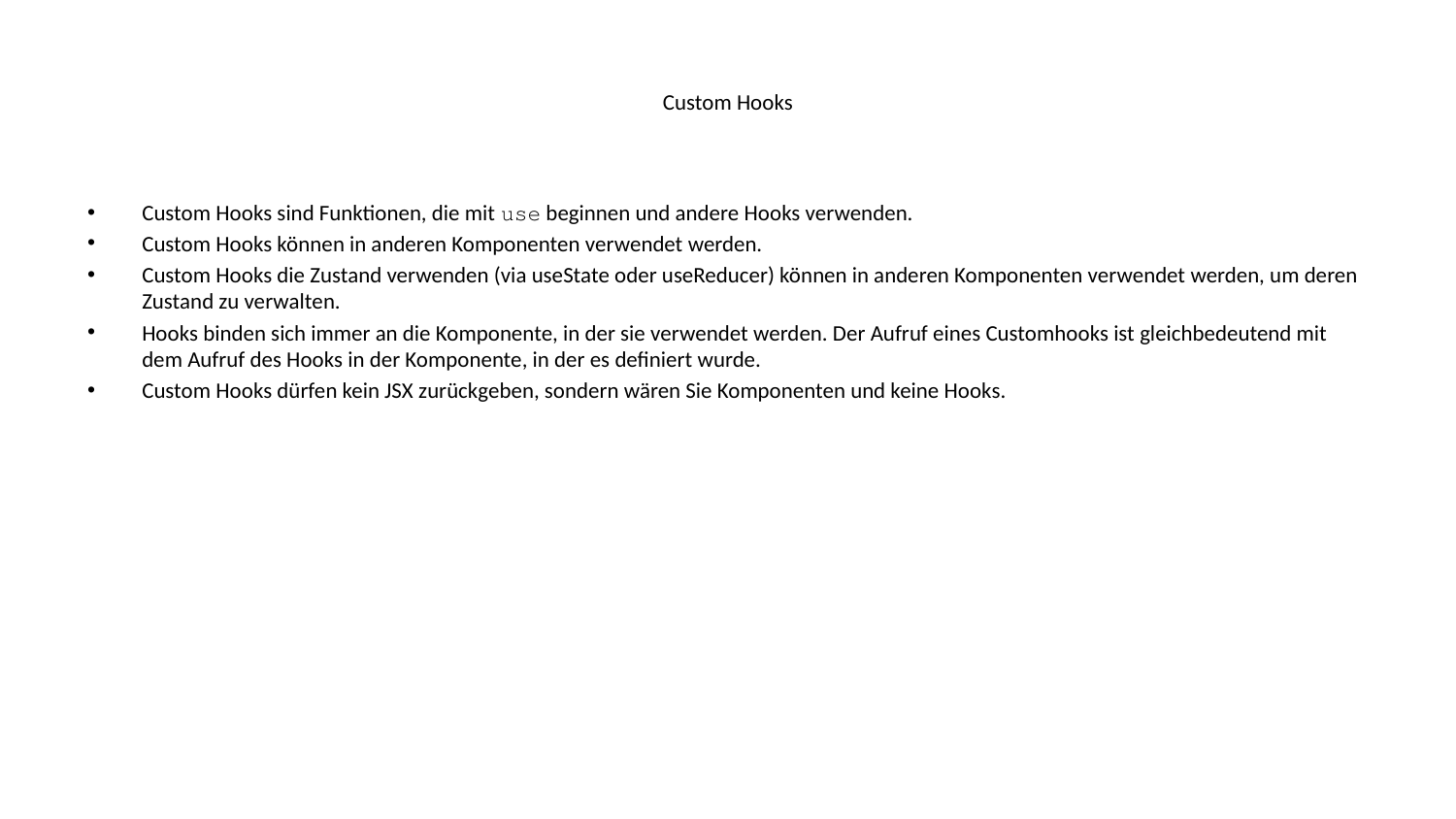

# Custom Hooks
Custom Hooks sind Funktionen, die mit use beginnen und andere Hooks verwenden.
Custom Hooks können in anderen Komponenten verwendet werden.
Custom Hooks die Zustand verwenden (via useState oder useReducer) können in anderen Komponenten verwendet werden, um deren Zustand zu verwalten.
Hooks binden sich immer an die Komponente, in der sie verwendet werden. Der Aufruf eines Customhooks ist gleichbedeutend mit dem Aufruf des Hooks in der Komponente, in der es definiert wurde.
Custom Hooks dürfen kein JSX zurückgeben, sondern wären Sie Komponenten und keine Hooks.